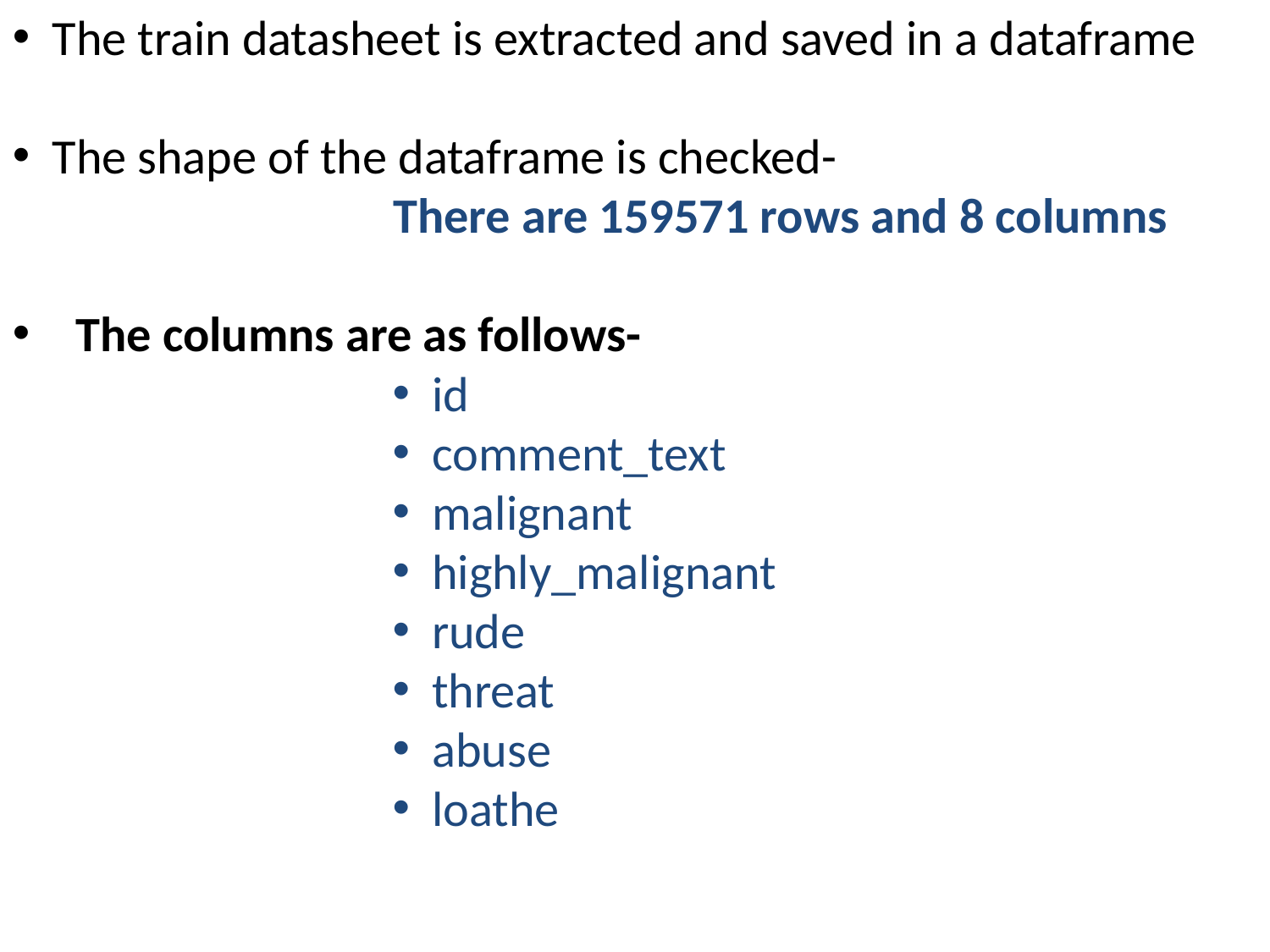

The train datasheet is extracted and saved in a dataframe

The shape of the dataframe is checked-
			There are 159571 rows and 8 columns

The columns are as follows-
id
comment_text
malignant
highly_malignant
rude
threat
abuse
loathe